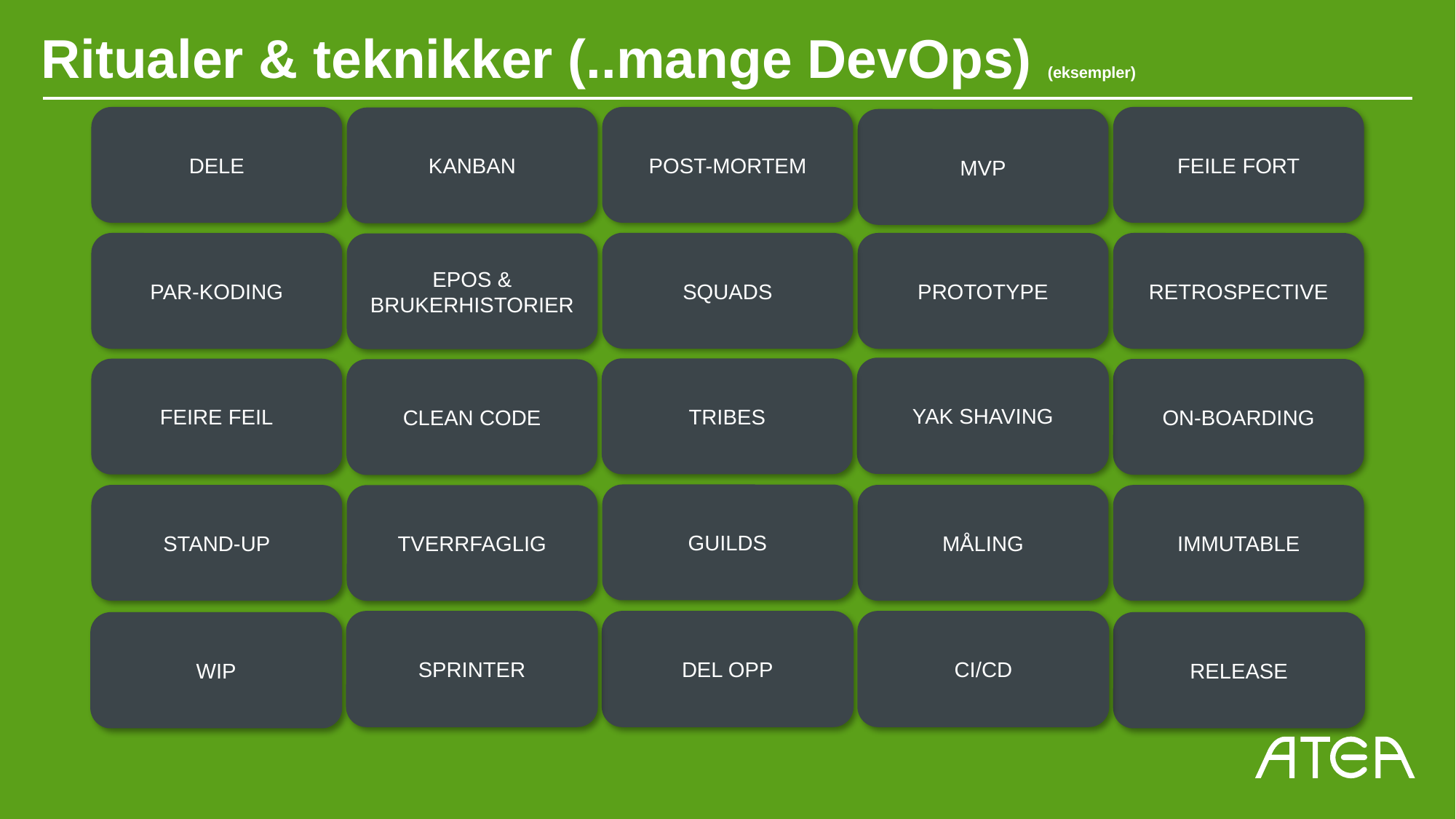

# Ritualer & teknikker (..mange DevOps) (eksempler)
DELE
POST-MORTEM
FEILE FORT
KANBAN
MVP
SQUADS
PAR-KODING
PROTOTYPE
RETROSPECTIVE
EPOS & BRUKERHISTORIER
YAK SHAVING
TRIBES
FEIRE FEIL
ON-BOARDING
CLEAN CODE
GUILDS
STAND-UP
MÅLING
IMMUTABLE
TVERRFAGLIG
SPRINTER
CI/CD
DEL OPP
RELEASE
WIP